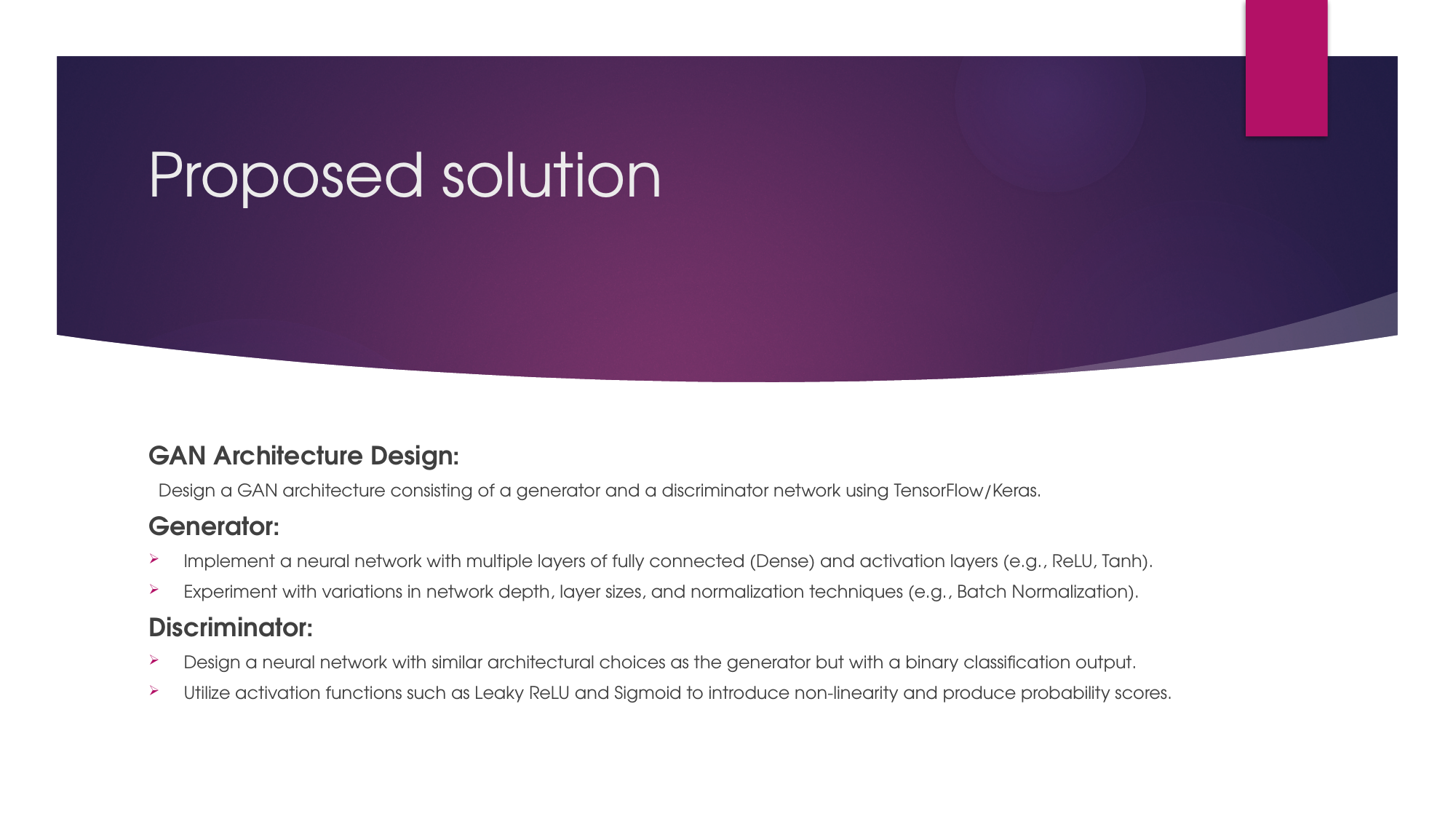

# Proposed solution
GAN Architecture Design:
  Design a GAN architecture consisting of a generator and a discriminator network using TensorFlow/Keras.
Generator:
Implement a neural network with multiple layers of fully connected (Dense) and activation layers (e.g., ReLU, Tanh).
Experiment with variations in network depth, layer sizes, and normalization techniques (e.g., Batch Normalization).
Discriminator:
Design a neural network with similar architectural choices as the generator but with a binary classification output.
Utilize activation functions such as Leaky ReLU and Sigmoid to introduce non-linearity and produce probability scores.